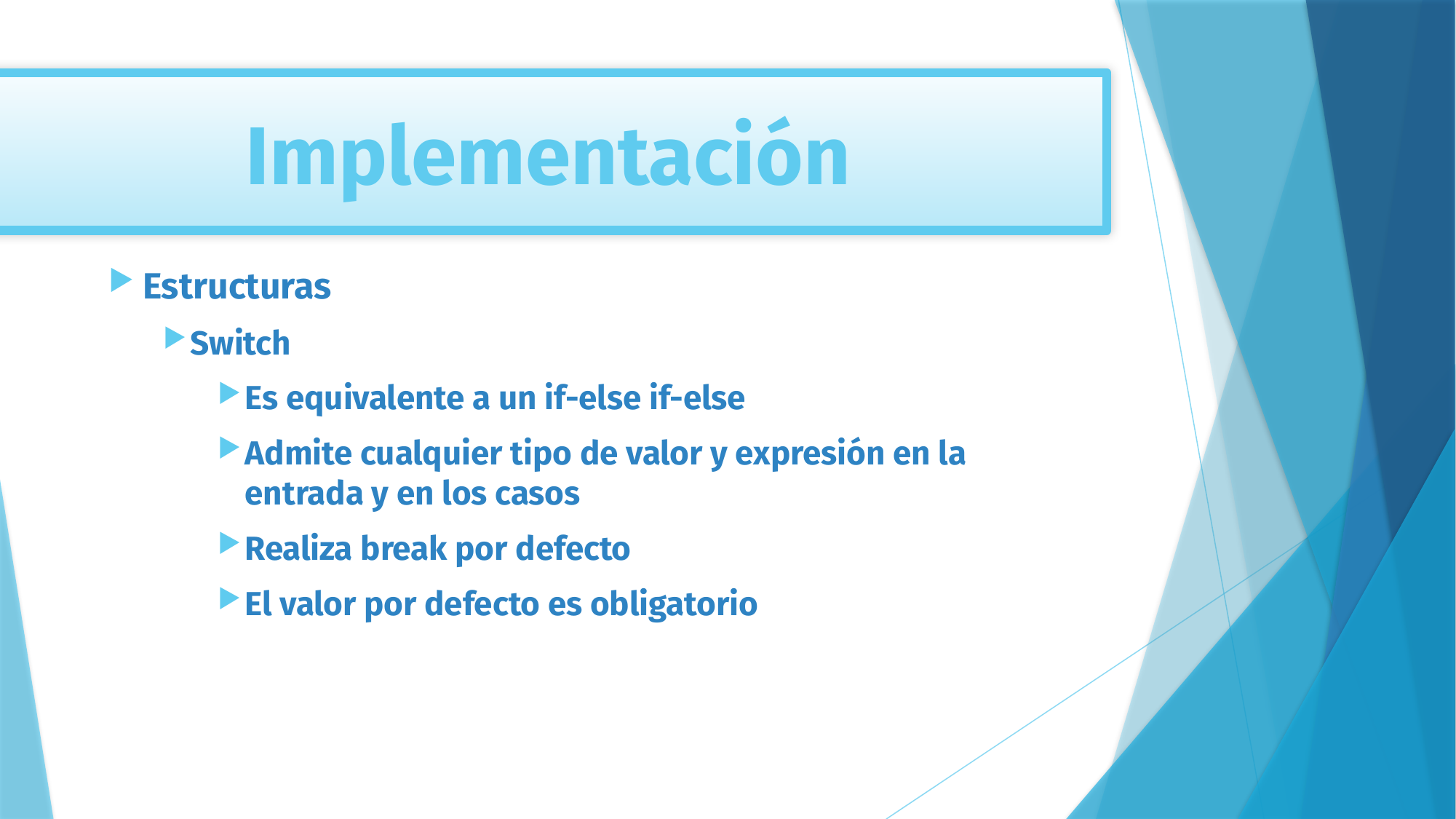

Implementación
Estructuras
Switch
Es equivalente a un if-else if-else
Admite cualquier tipo de valor y expresión en la entrada y en los casos
Realiza break por defecto
El valor por defecto es obligatorio